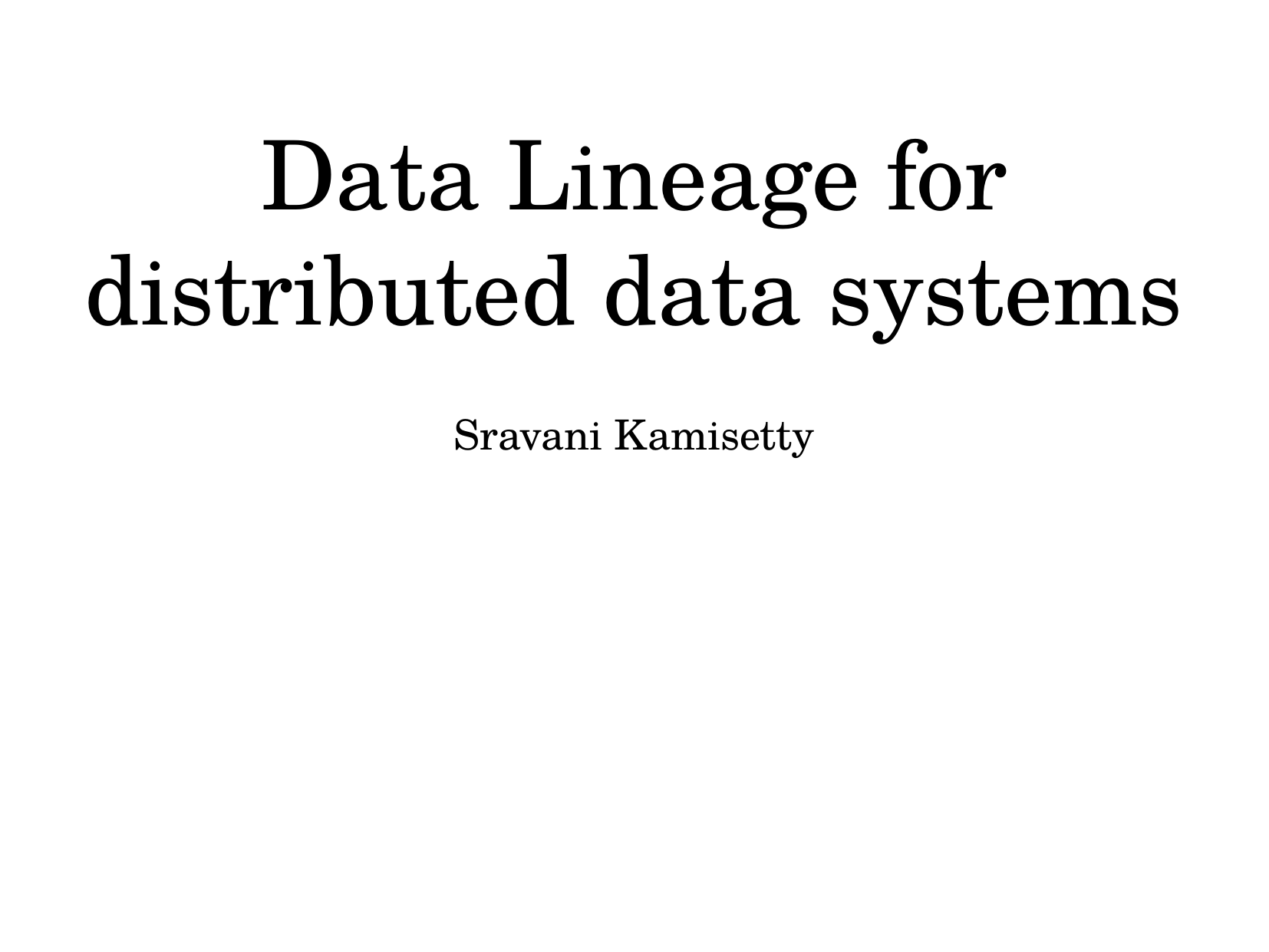

Sravani Kamisetty

Data Lineage for distributed data systems